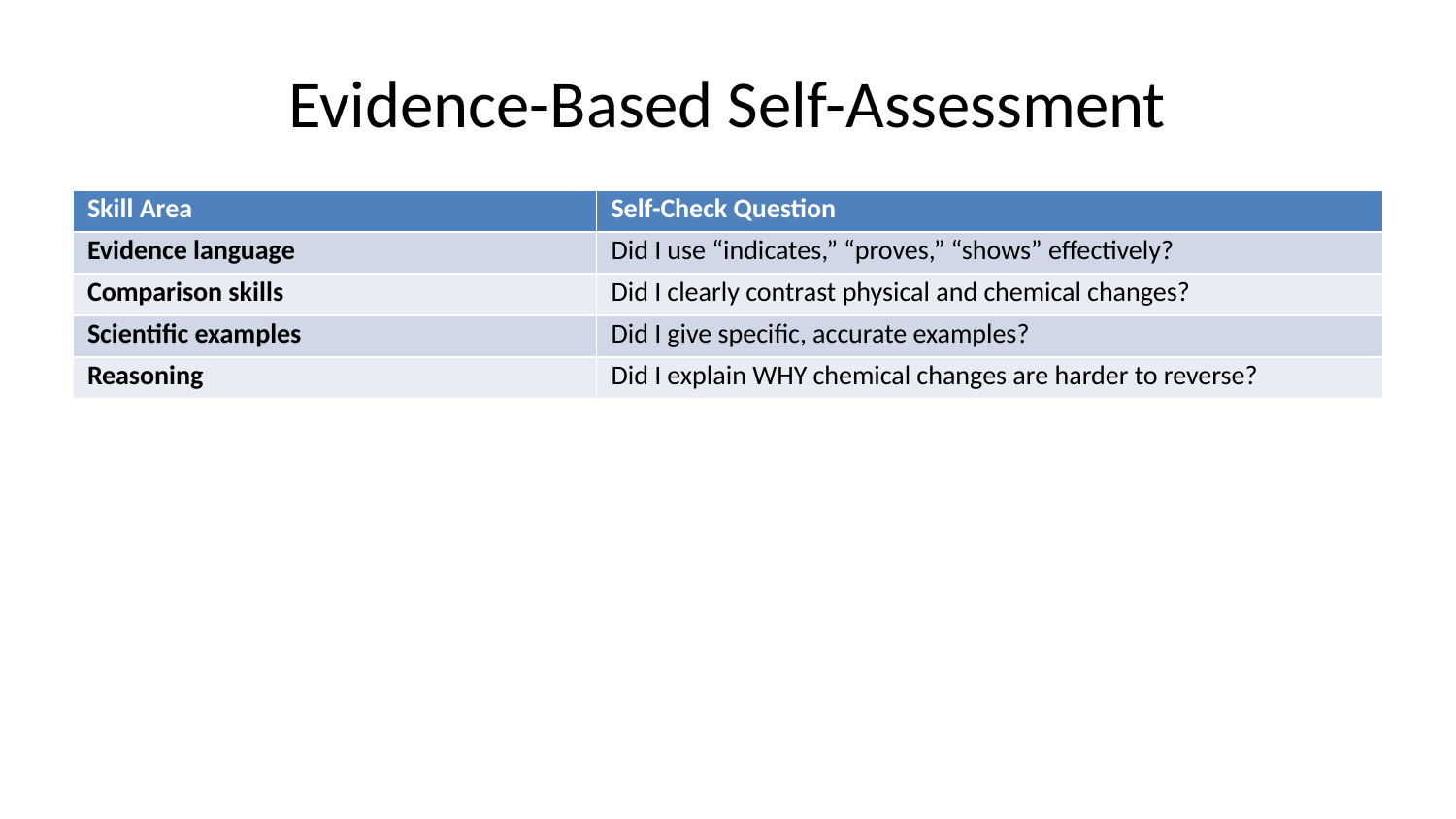

# Evidence-Based Self-Assessment
| Skill Area | Self-Check Question |
| --- | --- |
| Evidence language | Did I use “indicates,” “proves,” “shows” effectively? |
| Comparison skills | Did I clearly contrast physical and chemical changes? |
| Scientific examples | Did I give specific, accurate examples? |
| Reasoning | Did I explain WHY chemical changes are harder to reverse? |